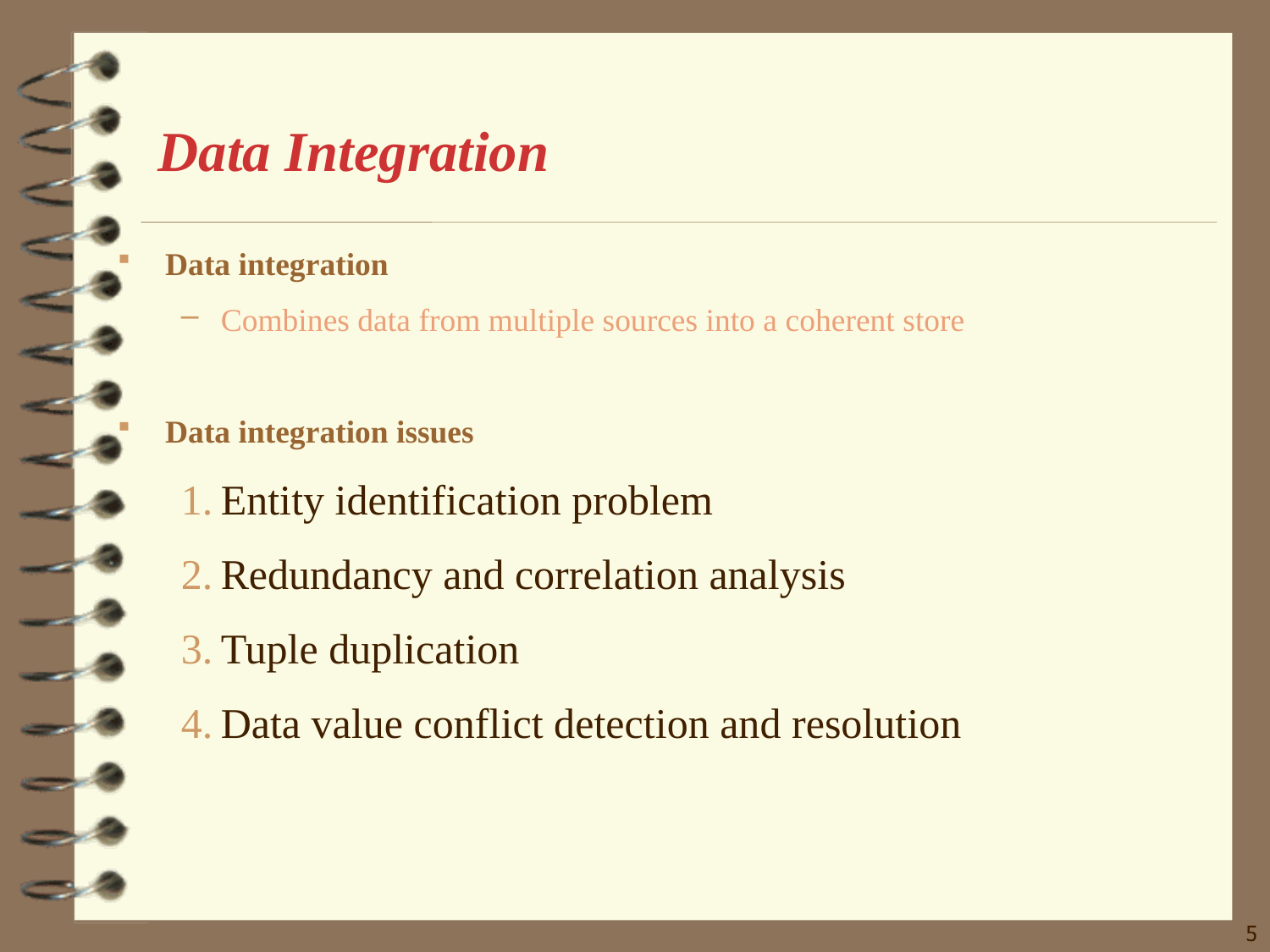

# Data Integration
Data integration
Combines data from multiple sources into a coherent store

Data integration issues
Entity identification problem
Redundancy and correlation analysis
Tuple duplication
Data value conflict detection and resolution

5